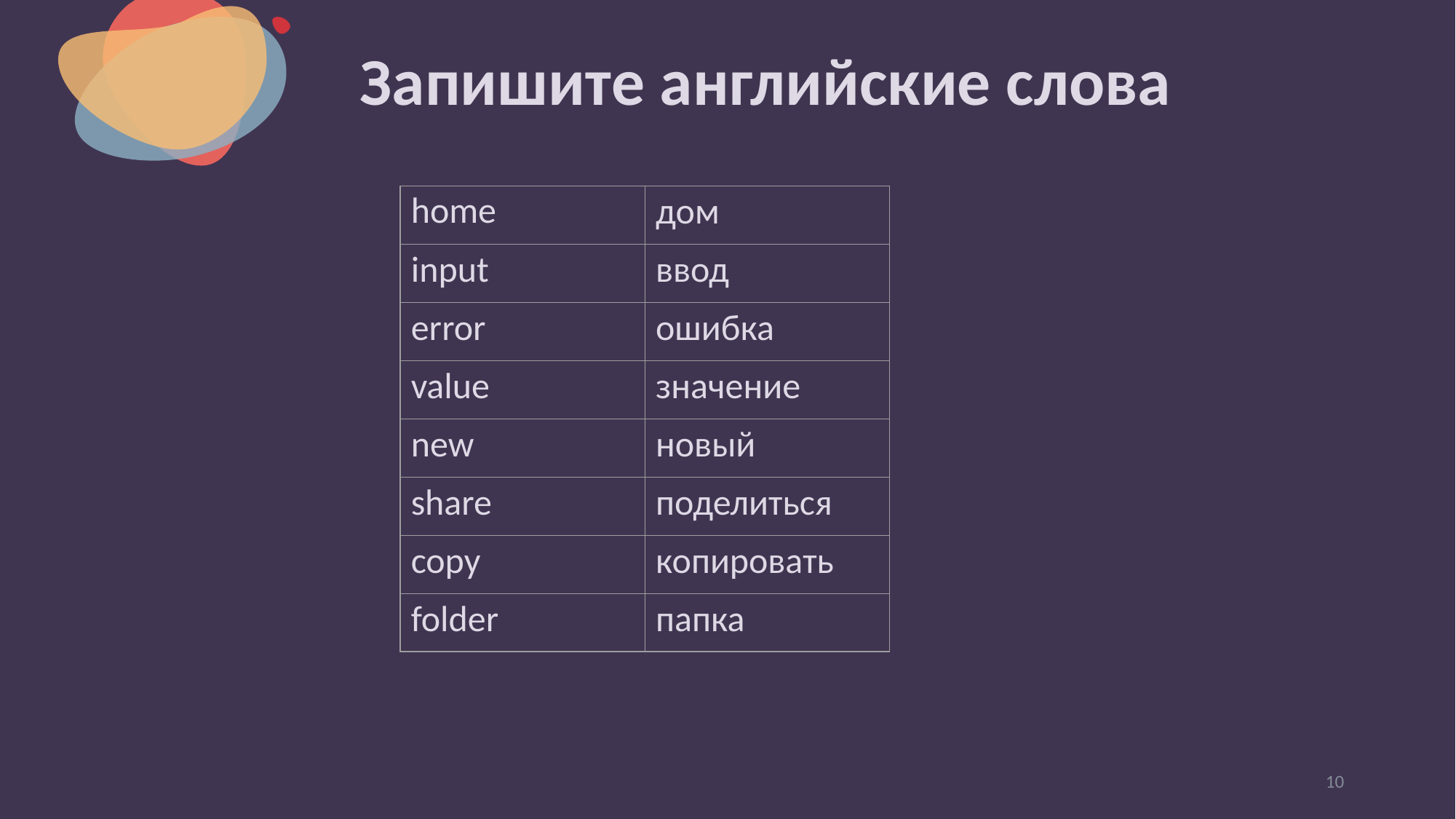

# Запишите английские слова
| home | дом |
| --- | --- |
| input | ввод |
| error | ошибка |
| value | значение |
| new | новый |
| share | поделиться |
| copy | копировать |
| folder | папка |
10